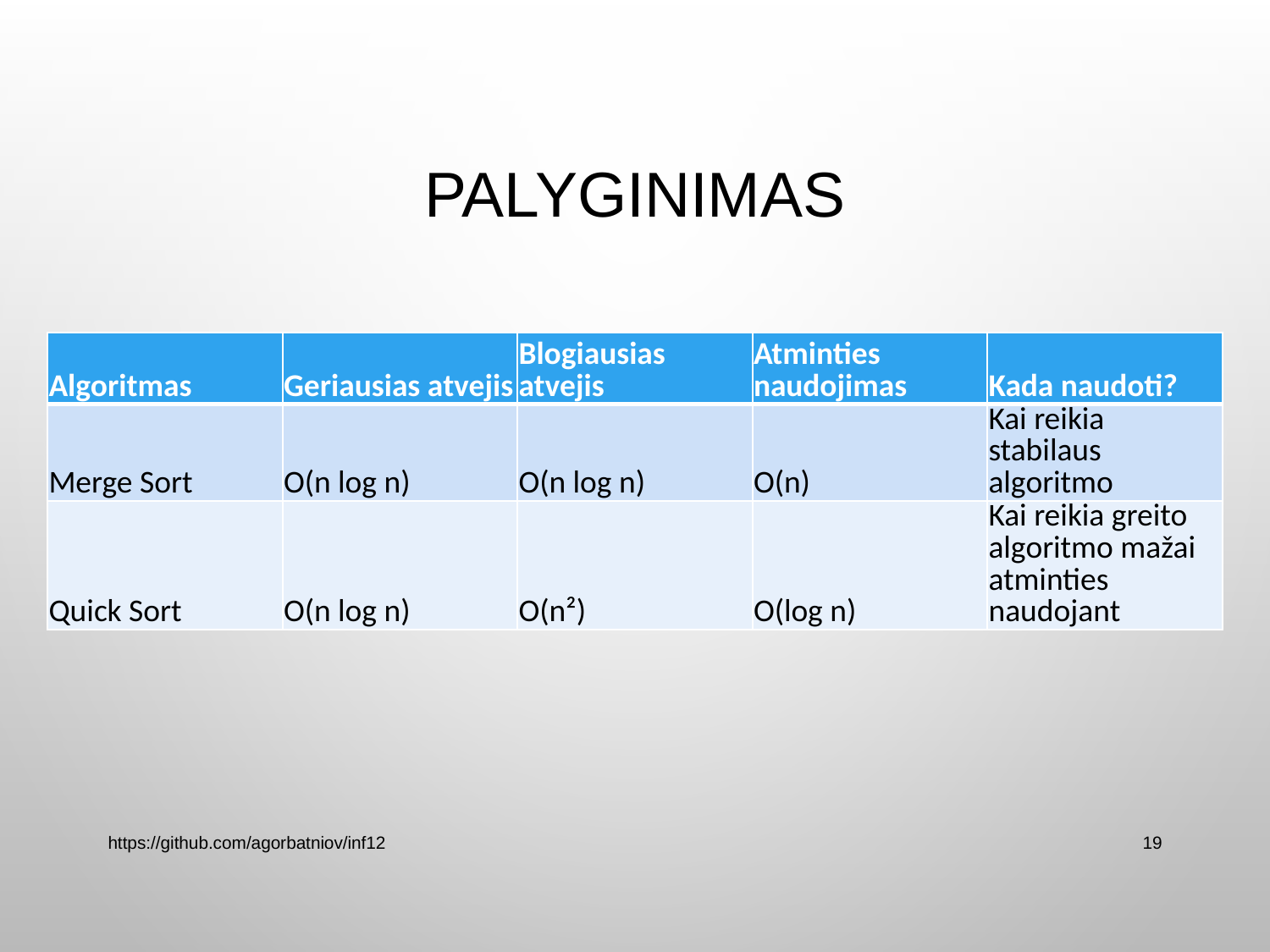

# Palyginimas
| Algoritmas | Geriausias atvejis | Blogiausias atvejis | Atminties naudojimas | Kada naudoti? |
| --- | --- | --- | --- | --- |
| Merge Sort | O(n log n) | O(n log n) | O(n) | Kai reikia stabilaus algoritmo |
| Quick Sort | O(n log n) | O(n²) | O(log n) | Kai reikia greito algoritmo mažai atminties naudojant |
https://github.com/agorbatniov/inf12
19